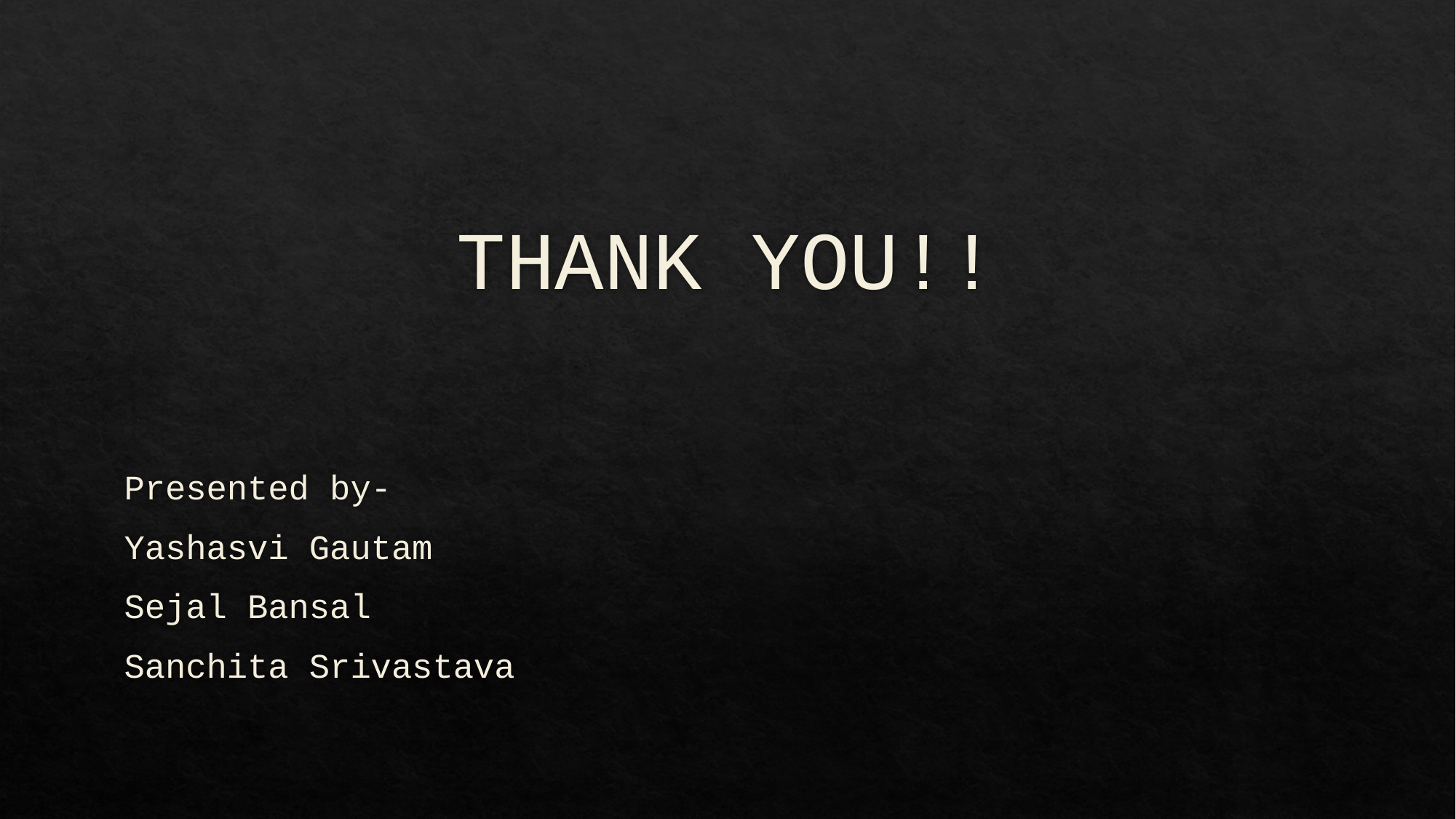

# THANK YOU!!
Presented by-
Yashasvi Gautam
Sejal Bansal
Sanchita Srivastava